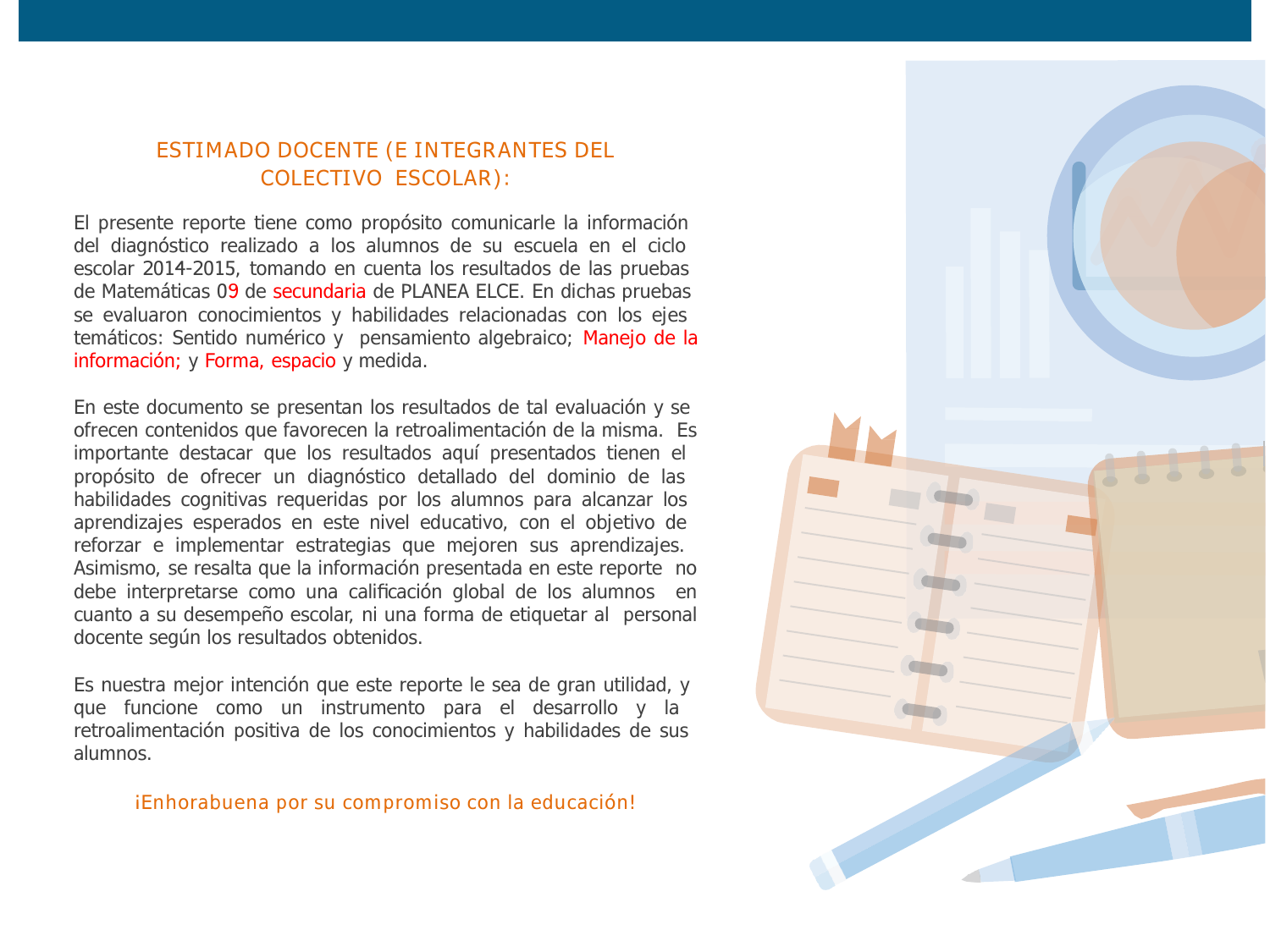

ESTIMADO DOCENTE (E INTEGRANTES DEL COLECTIVO  ESCOLAR):
El presente reporte tiene como propósito comunicarle la información  del diagnóstico realizado a los alumnos de su escuela en el ciclo  escolar 2014-2015, tomando en cuenta los resultados de las pruebas  de Matemáticas 09 de secundaria de PLANEA ELCE. En dichas pruebas  se evaluaron conocimientos y habilidades relacionadas con los ejes  temáticos: Sentido numérico y  pensamiento algebraico; Manejo de la información; y Forma, espacio y medida.

En este documento se presentan los resultados de tal evaluación y se  ofrecen contenidos que favorecen la retroalimentación de la misma.  Es importante destacar que los resultados aquí presentados tienen el  propósito de ofrecer un diagnóstico detallado del dominio de las  habilidades cognitivas requeridas por los alumnos para alcanzar los  aprendizajes esperados en este nivel educativo, con el objetivo de  reforzar e implementar estrategias que mejoren sus aprendizajes.  Asimismo, se resalta que la información presentada en este reporte  no debe interpretarse como una calificación global de los alumnos  en cuanto a su desempeño escolar, ni una forma de etiquetar al  personal docente según los resultados obtenidos.

Es nuestra mejor intención que este reporte le sea de gran utilidad, y  que funcione como un instrumento para el desarrollo y la  retroalimentación positiva de los conocimientos y habilidades de sus  alumnos.

¡Enhorabuena por su compromiso con la educación!